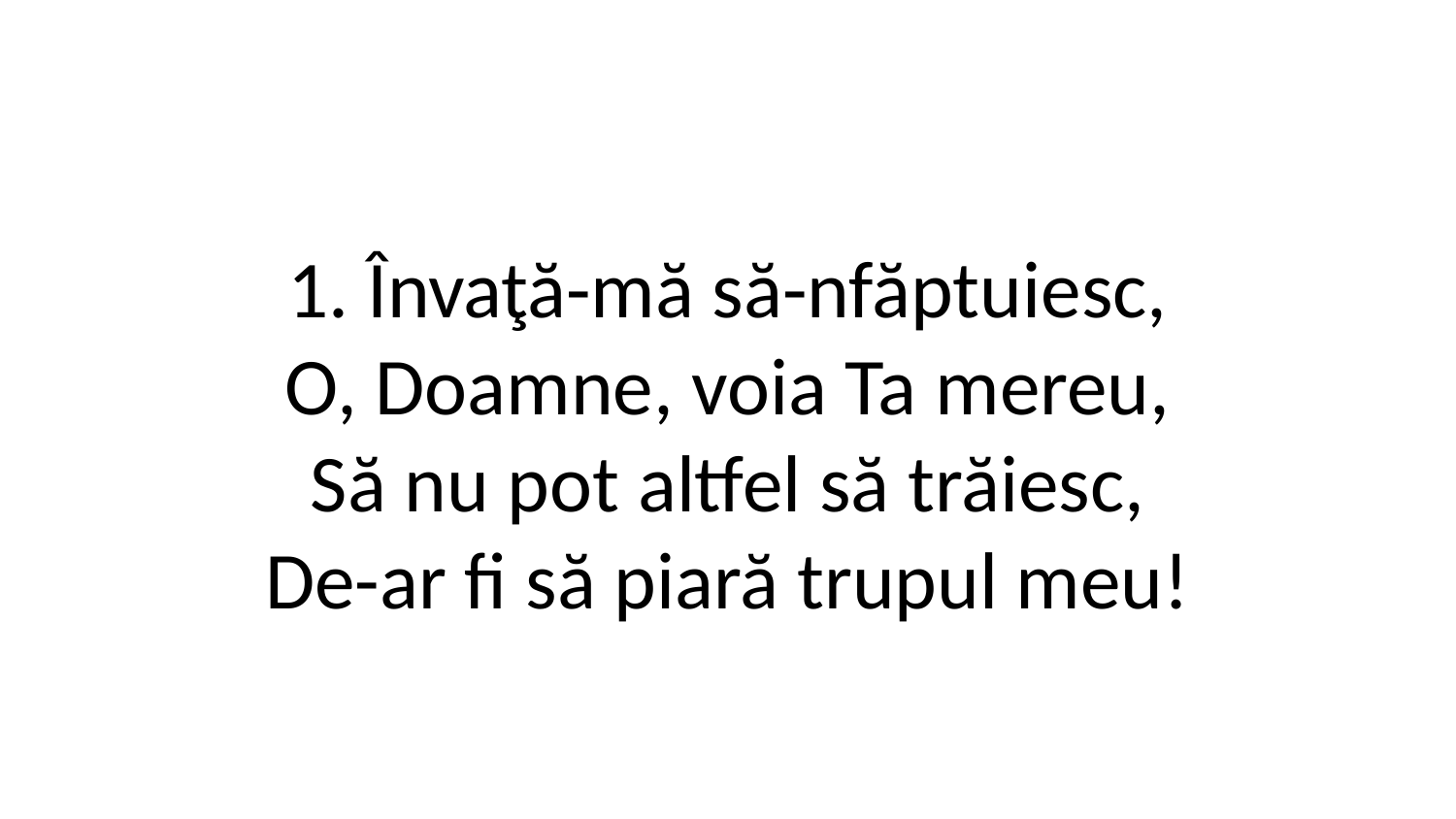

1. Învaţă-mă să-nfăptuiesc,
O, Doamne, voia Ta mereu,
Să nu pot altfel să trăiesc,
De-ar fi să piară trupul meu!